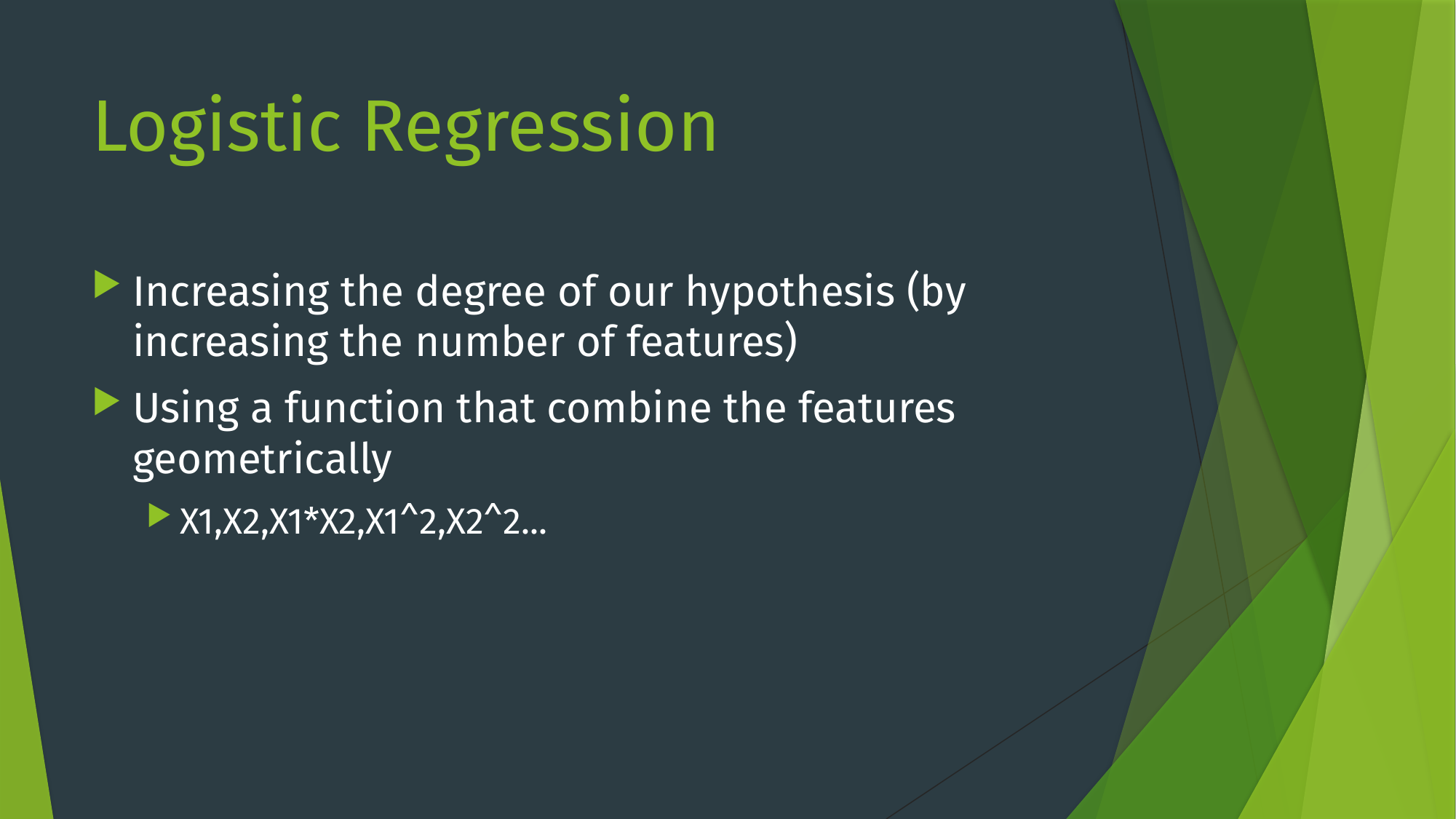

# Logistic Regression
Increasing the degree of our hypothesis (by increasing the number of features)
Using a function that combine the features geometrically
X1,X2,X1*X2,X1^2,X2^2...